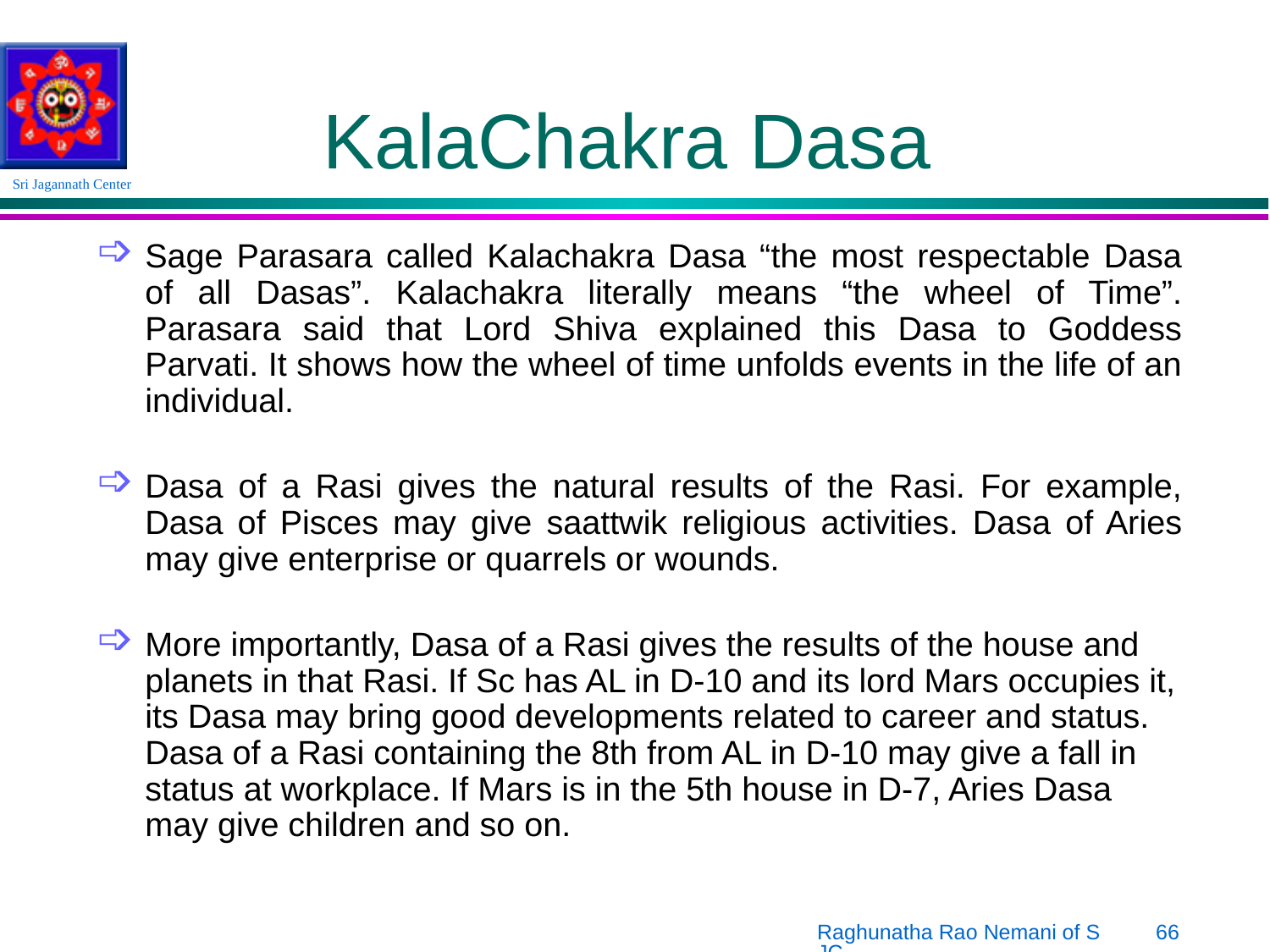

# KalaChakra Dasa
Sage Parasara called Kalachakra Dasa “the most respectable Dasa of all Dasas”. Kalachakra literally means “the wheel of Time”. Parasara said that Lord Shiva explained this Dasa to Goddess Parvati. It shows how the wheel of time unfolds events in the life of an individual.

Dasa of a Rasi gives the natural results of the Rasi. For example, Dasa of Pisces may give saattwik religious activities. Dasa of Aries may give enterprise or quarrels or wounds.

More importantly, Dasa of a Rasi gives the results of the house and planets in that Rasi. If Sc has AL in D-10 and its lord Mars occupies it, its Dasa may bring good developments related to career and status. Dasa of a Rasi containing the 8th from AL in D-10 may give a fall in status at workplace. If Mars is in the 5th house in D-7, Aries Dasa may give children and so on.
Raghunatha Rao Nemani of SJC
66